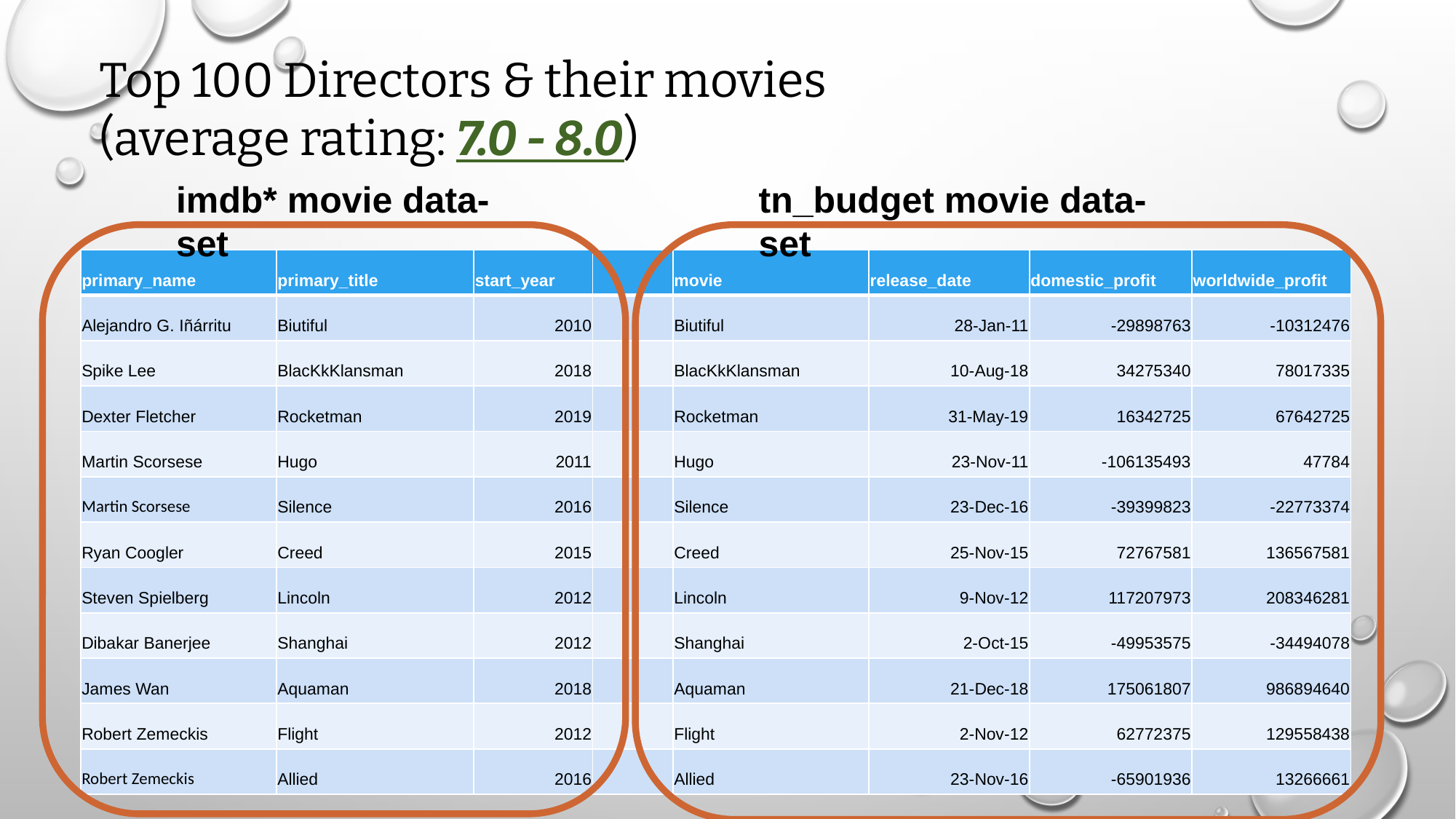

Top 100 Directors & their movies
(average rating: 7.0 - 8.0)
tn_budget movie data-set
imdb* movie data-set

| primary\_name | primary\_title | start\_year |  | movie | release\_date | domestic\_profit | worldwide\_profit |
| --- | --- | --- | --- | --- | --- | --- | --- |
| Alejandro G. Iñárritu | Biutiful | 2010 |  | Biutiful | 28-Jan-11 | -29898763 | -10312476 |
| Spike Lee | BlacKkKlansman | 2018 |  | BlacKkKlansman | 10-Aug-18 | 34275340 | 78017335 |
| Dexter Fletcher | Rocketman | 2019 |  | Rocketman | 31-May-19 | 16342725 | 67642725 |
| Martin Scorsese | Hugo | 2011 |  | Hugo | 23-Nov-11 | -106135493 | 47784 |
| Martin Scorsese | Silence | 2016 |  | Silence | 23-Dec-16 | -39399823 | -22773374 |
| Ryan Coogler | Creed | 2015 |  | Creed | 25-Nov-15 | 72767581 | 136567581 |
| Steven Spielberg | Lincoln | 2012 |  | Lincoln | 9-Nov-12 | 117207973 | 208346281 |
| Dibakar Banerjee | Shanghai | 2012 |  | Shanghai | 2-Oct-15 | -49953575 | -34494078 |
| James Wan | Aquaman | 2018 |  | Aquaman | 21-Dec-18 | 175061807 | 986894640 |
| Robert Zemeckis | Flight | 2012 |  | Flight | 2-Nov-12 | 62772375 | 129558438 |
| Robert Zemeckis | Allied | 2016 |  | Allied | 23-Nov-16 | -65901936 | 13266661 |